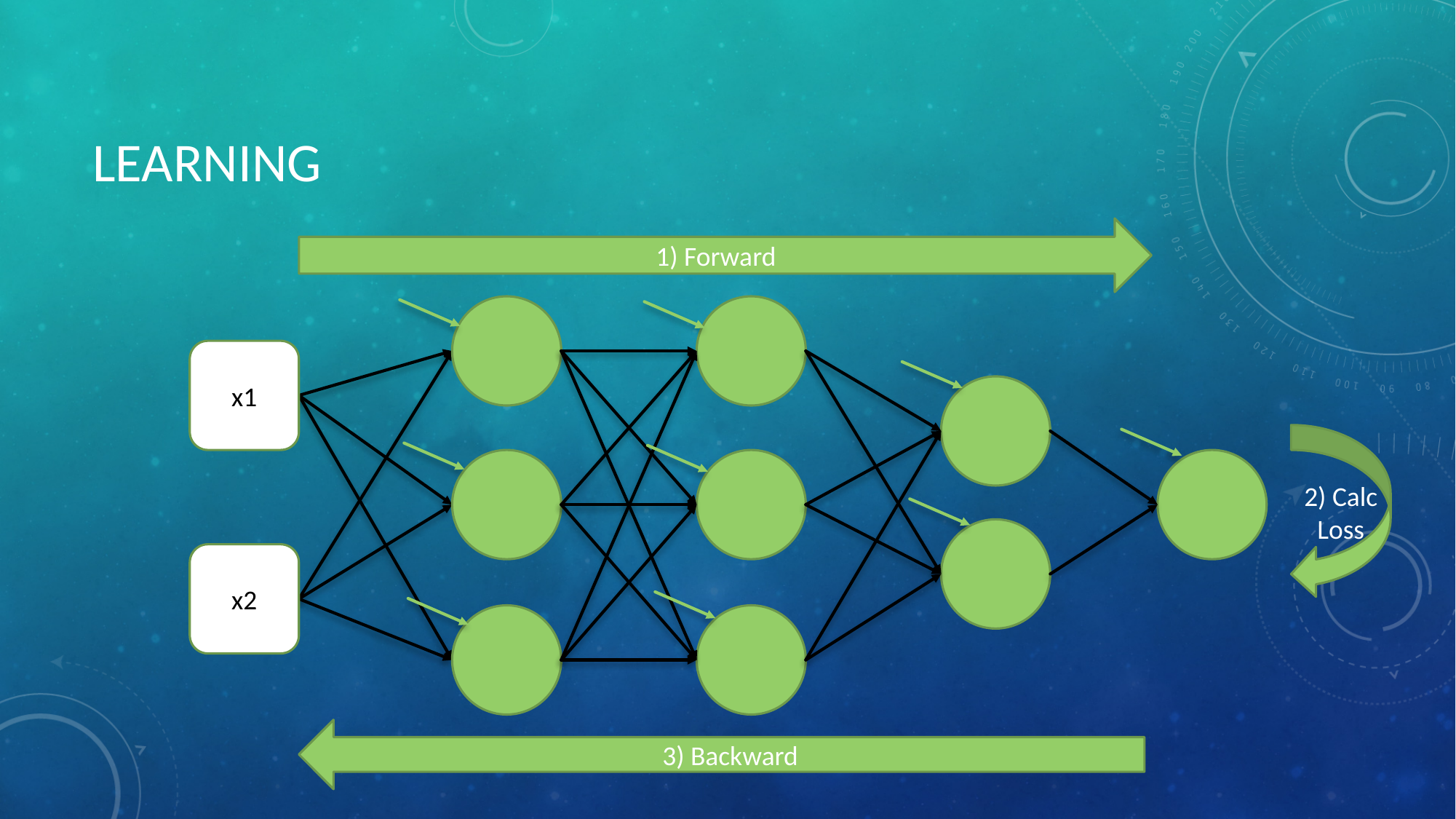

# Learning
1) Forward

x1

2) Calc
Loss

x2

3) Backward